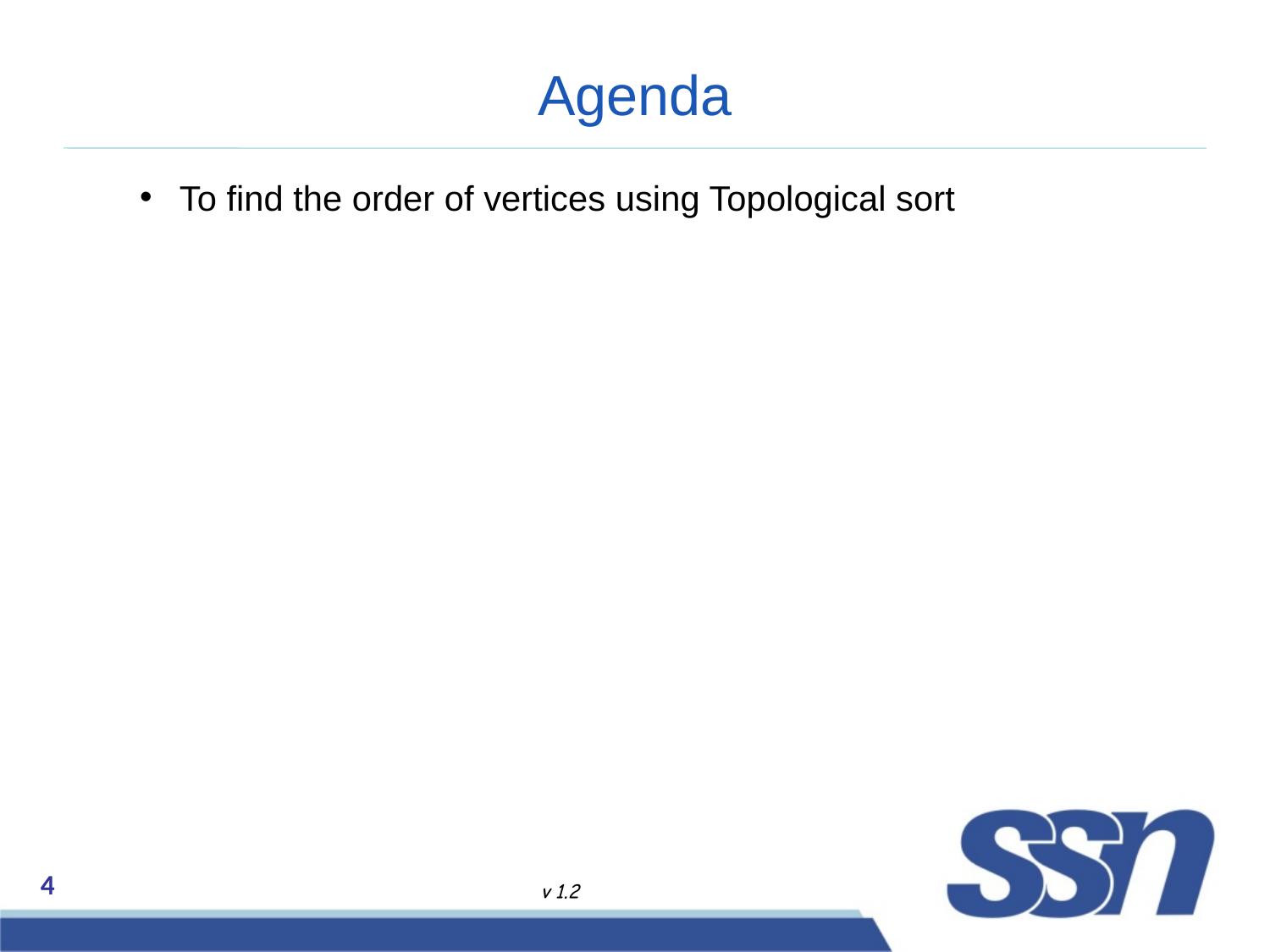

# Agenda
To find the order of vertices using Topological sort